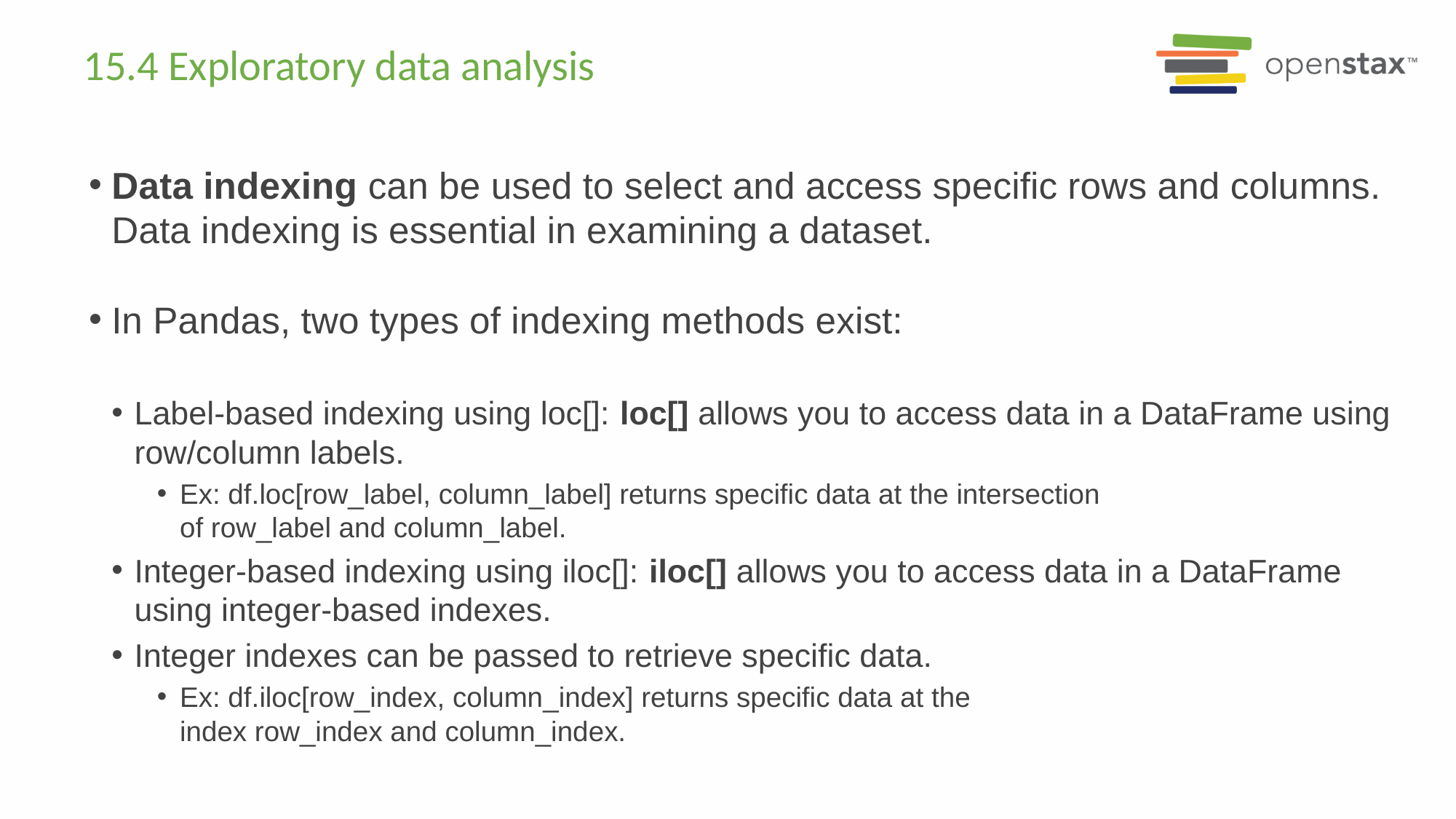

# 15.4 Exploratory data analysis
Data indexing can be used to select and access specific rows and columns. Data indexing is essential in examining a dataset.

In Pandas, two types of indexing methods exist:

Label-based indexing using loc[]: loc[] allows you to access data in a DataFrame using row/column labels.
Ex: df.loc[row_label, column_label] returns specific data at the intersection of row_label and column_label.
Integer-based indexing using iloc[]: iloc[] allows you to access data in a DataFrame using integer-based indexes.
Integer indexes can be passed to retrieve specific data.
Ex: df.iloc[row_index, column_index] returns specific data at the index row_index and column_index.